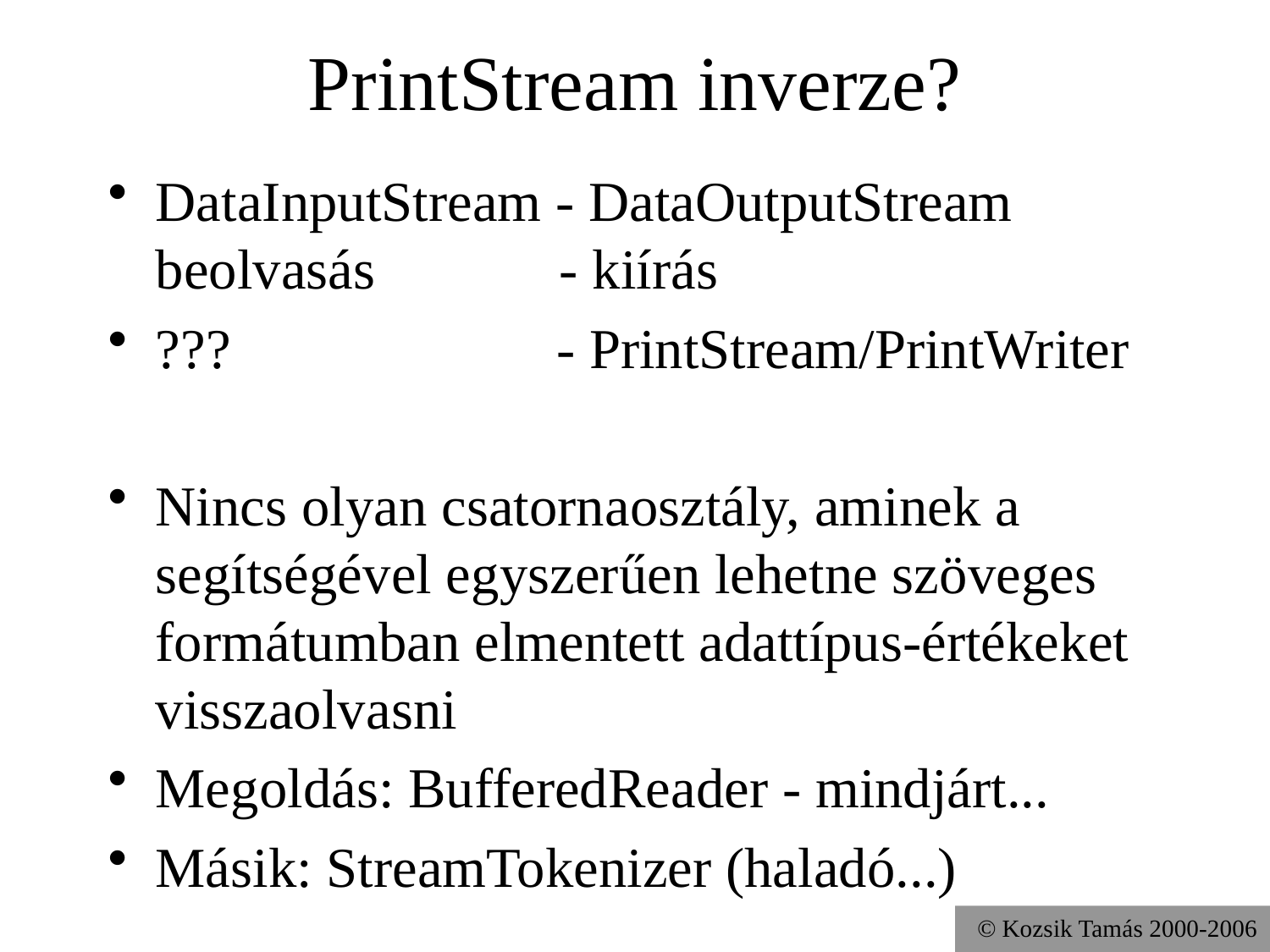

# PrintStream inverze?
DataInputStream - DataOutputStream
beolvasás             - kiírás
???                       - PrintStream/PrintWriter

Nincs olyan csatornaosztály, aminek a segítségével egyszerűen lehetne szöveges formátumban elmentett adattípus-értékeket visszaolvasni
Megoldás: BufferedReader - mindjárt...
Másik: StreamTokenizer (haladó...)
© Kozsik Tamás 2000-2006